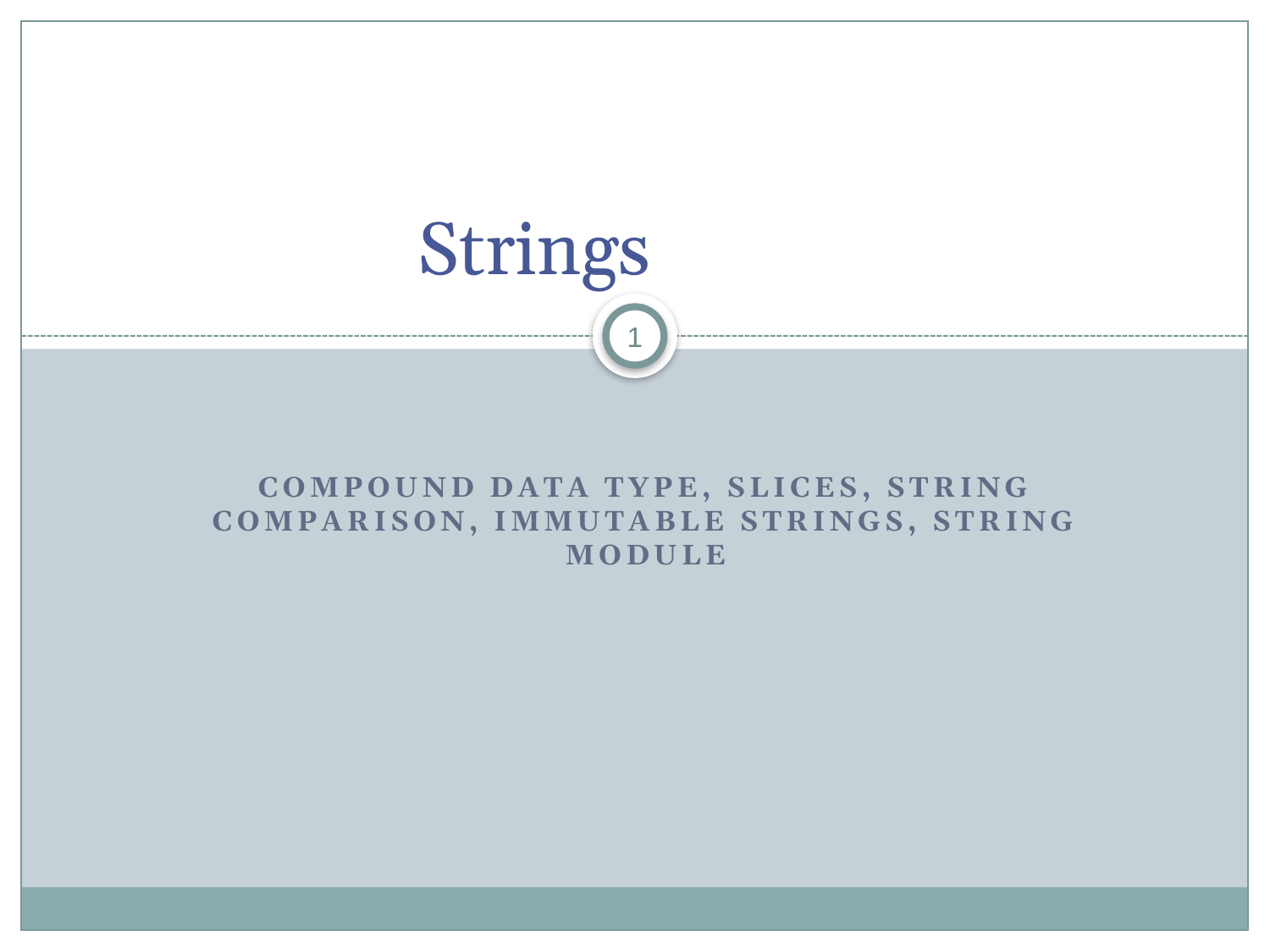

# Strings
1
Compound data type, slices, string comparison, immutable strings, string module